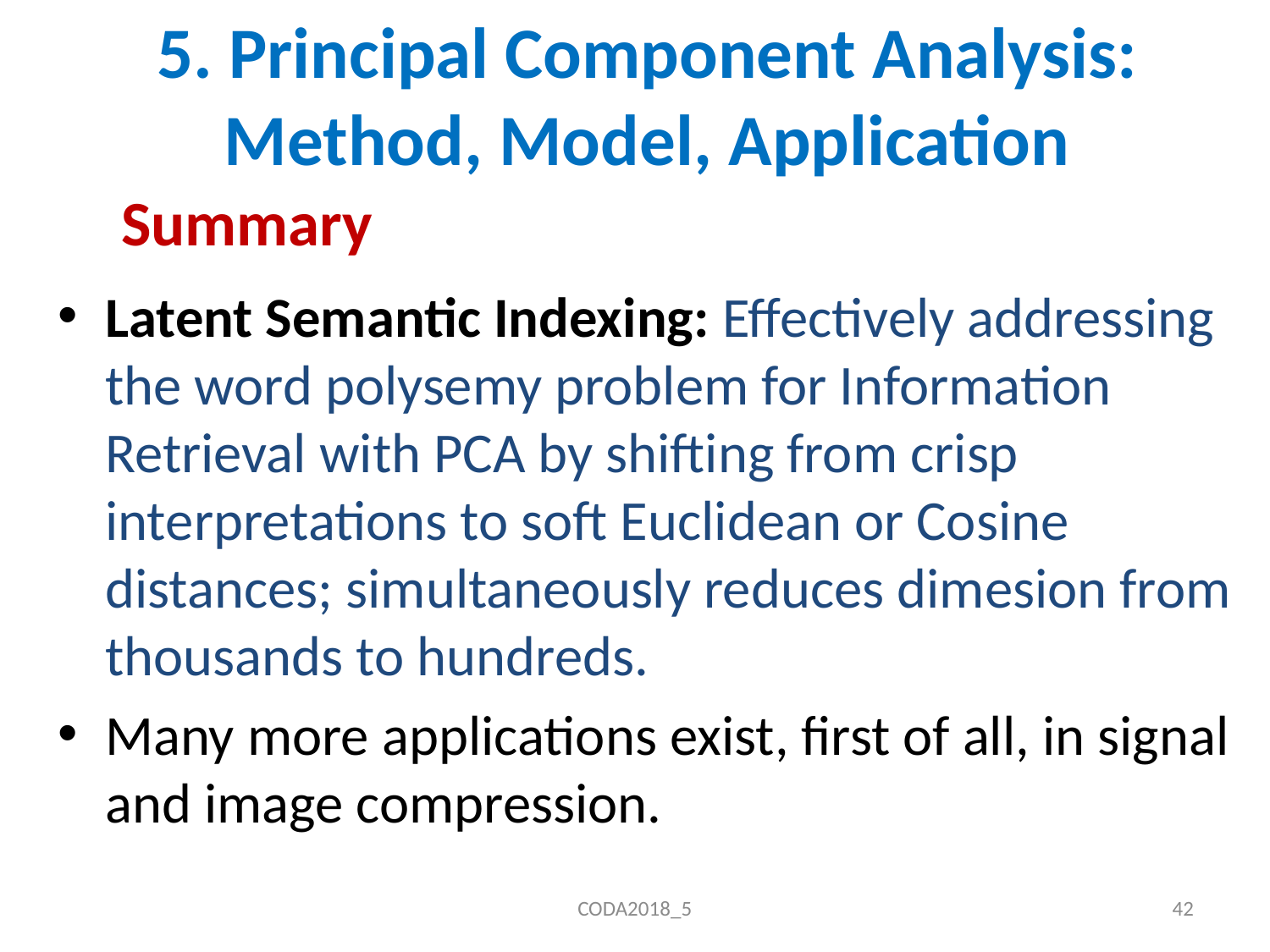

# 5. Principal Component Analysis: Method, Model, Application
Summary
Latent Semantic Indexing: Effectively addressing the word polysemy problem for Information Retrieval with PCA by shifting from crisp interpretations to soft Euclidean or Cosine distances; simultaneously reduces dimesion from thousands to hundreds.
Many more applications exist, first of all, in signal and image compression.

CODA2018_5
42